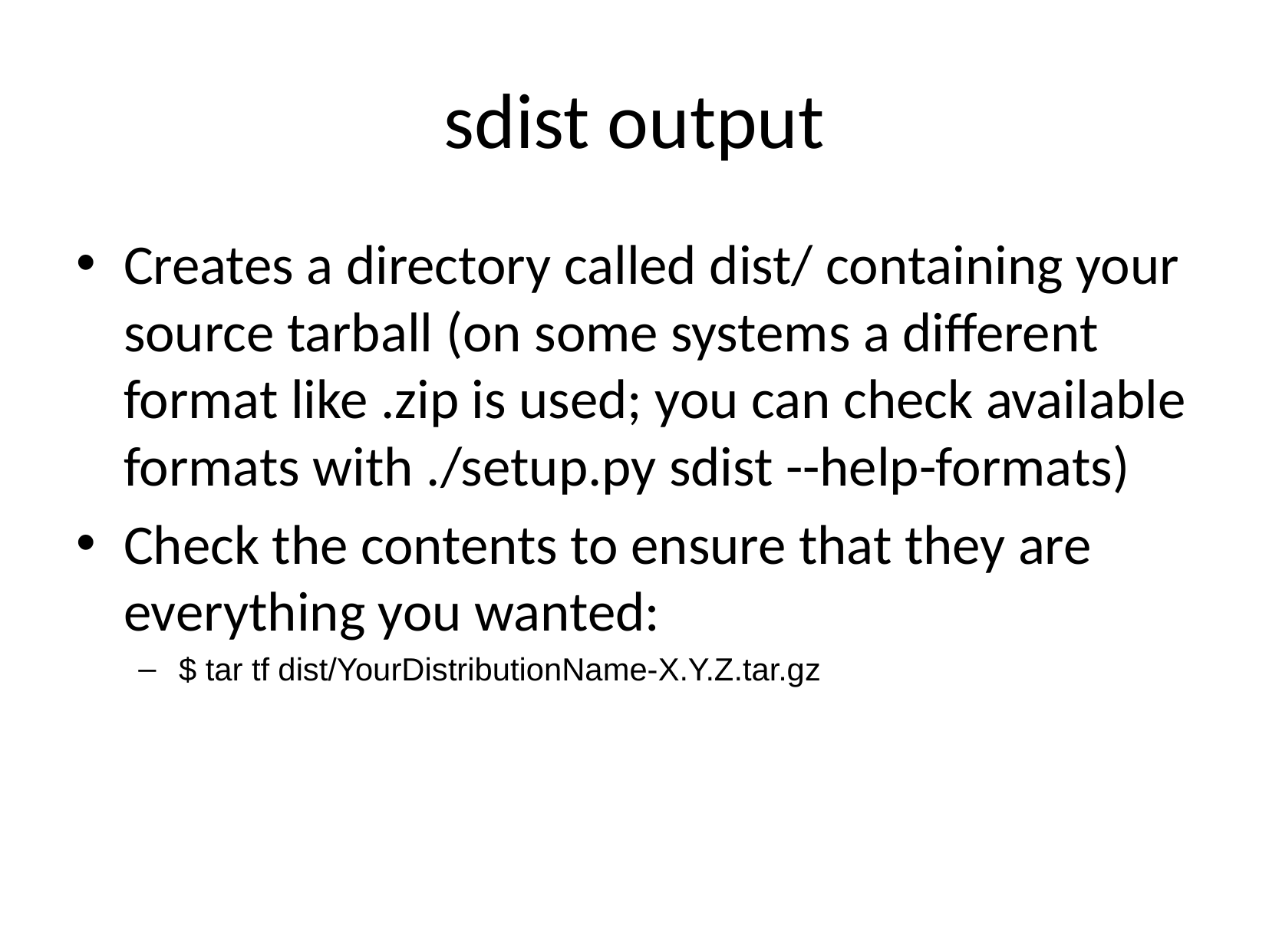

# sdist output
Creates a directory called dist/ containing your source tarball (on some systems a different format like .zip is used; you can check available formats with ./setup.py sdist --help-formats)
Check the contents to ensure that they are everything you wanted:
$ tar tf dist/YourDistributionName-X.Y.Z.tar.gz